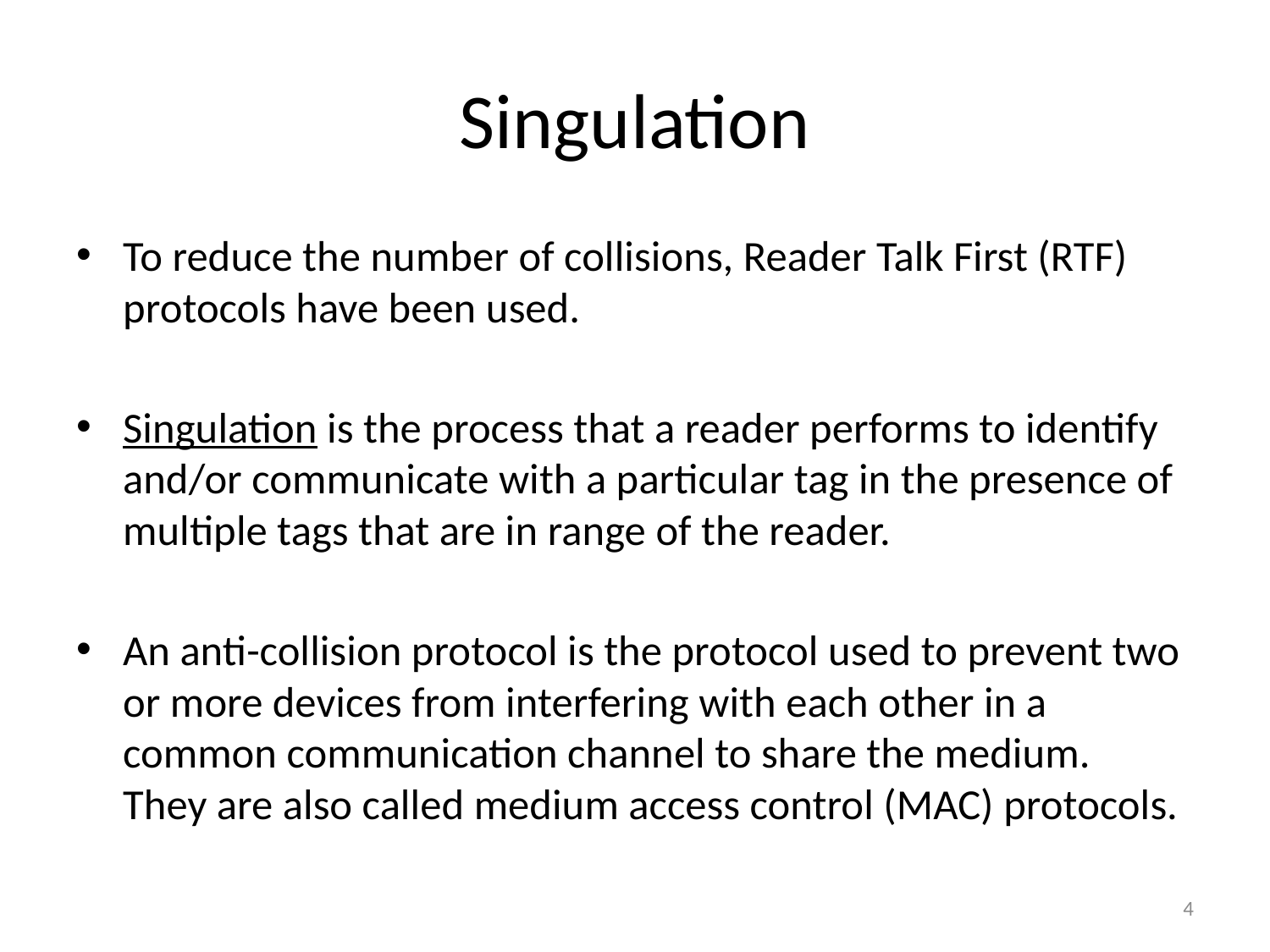

# Singulation
To reduce the number of collisions, Reader Talk First (RTF) protocols have been used.

Singulation is the process that a reader performs to identify and/or communicate with a particular tag in the presence of multiple tags that are in range of the reader.

An anti-collision protocol is the protocol used to prevent two or more devices from interfering with each other in a common communication channel to share the medium.  They are also called medium access control (MAC) protocols.

4